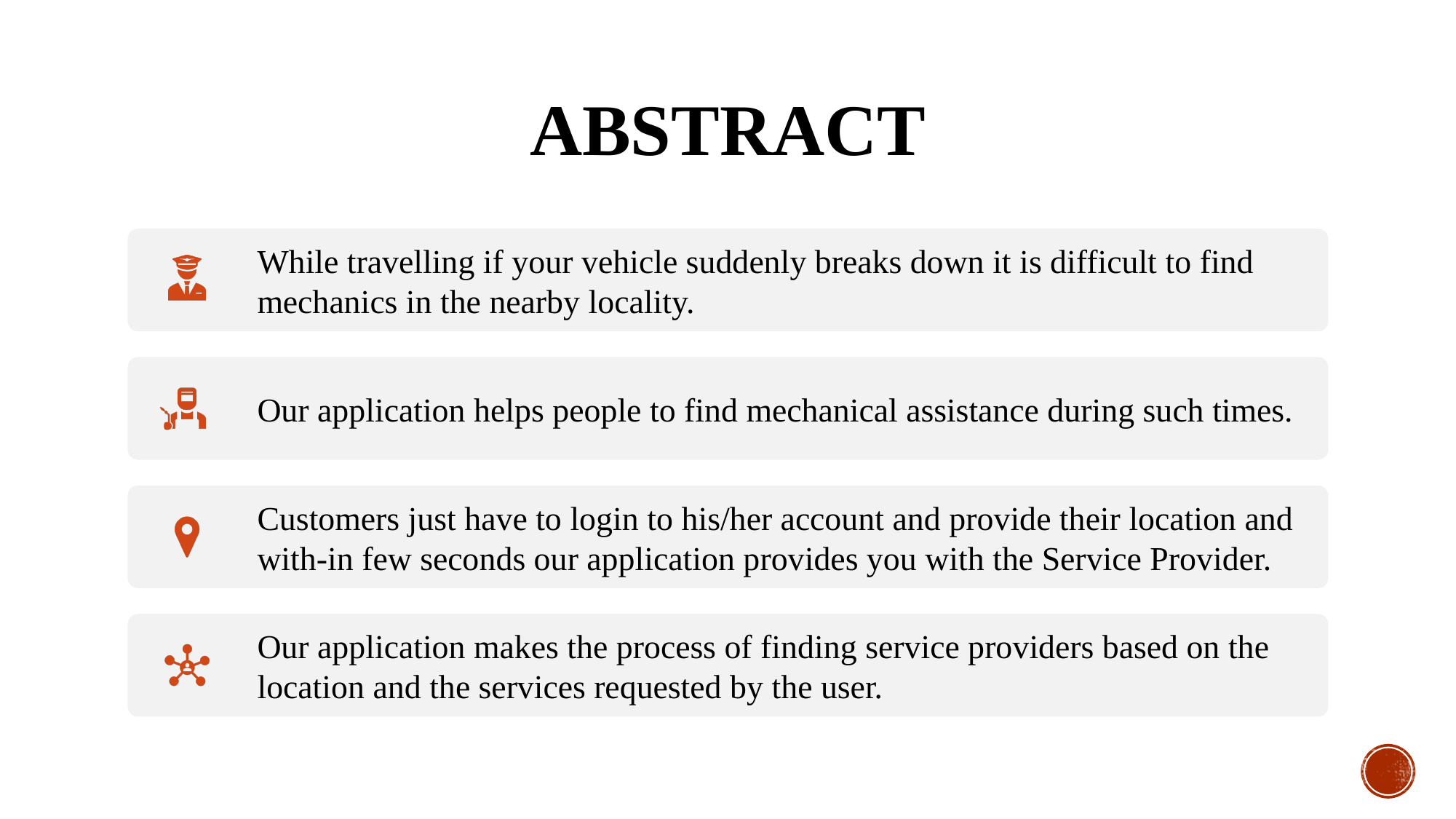

# Abstract
While travelling if your vehicle suddenly breaks down it is difficult to find mechanics in the nearby locality.
Our application helps people to find mechanical assistance during such times.
Customers just have to login to his/her account and provide their location and with-in few seconds our application provides you with the Service Provider.
Our application makes the process of finding service providers based on the location and the services requested by the user.